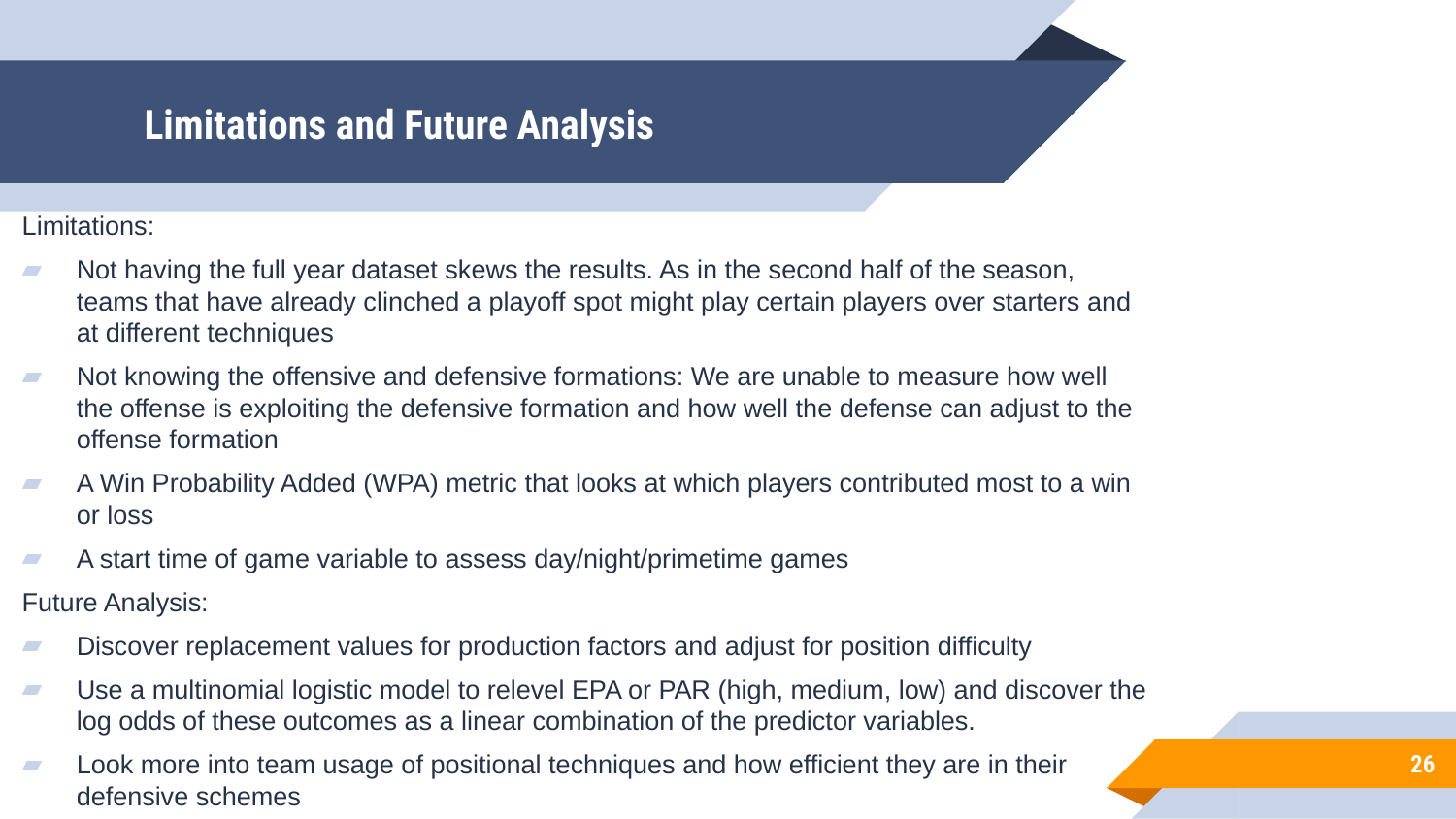

# Limitations and Future Analysis
Limitations:
Not having the full year dataset skews the results. As in the second half of the season, teams that have already clinched a playoff spot might play certain players over starters and at different techniques
Not knowing the offensive and defensive formations: We are unable to measure how well the offense is exploiting the defensive formation and how well the defense can adjust to the offense formation
A Win Probability Added (WPA) metric that looks at which players contributed most to a win or loss
A start time of game variable to assess day/night/primetime games
Future Analysis:
Discover replacement values for production factors and adjust for position difficulty
Use a multinomial logistic model to relevel EPA or PAR (high, medium, low) and discover the log odds of these outcomes as a linear combination of the predictor variables.
Look more into team usage of positional techniques and how efficient they are in their defensive schemes
Delve more into passing situations as it is more relevant, because of the total production, yards per pass, and use rate
26